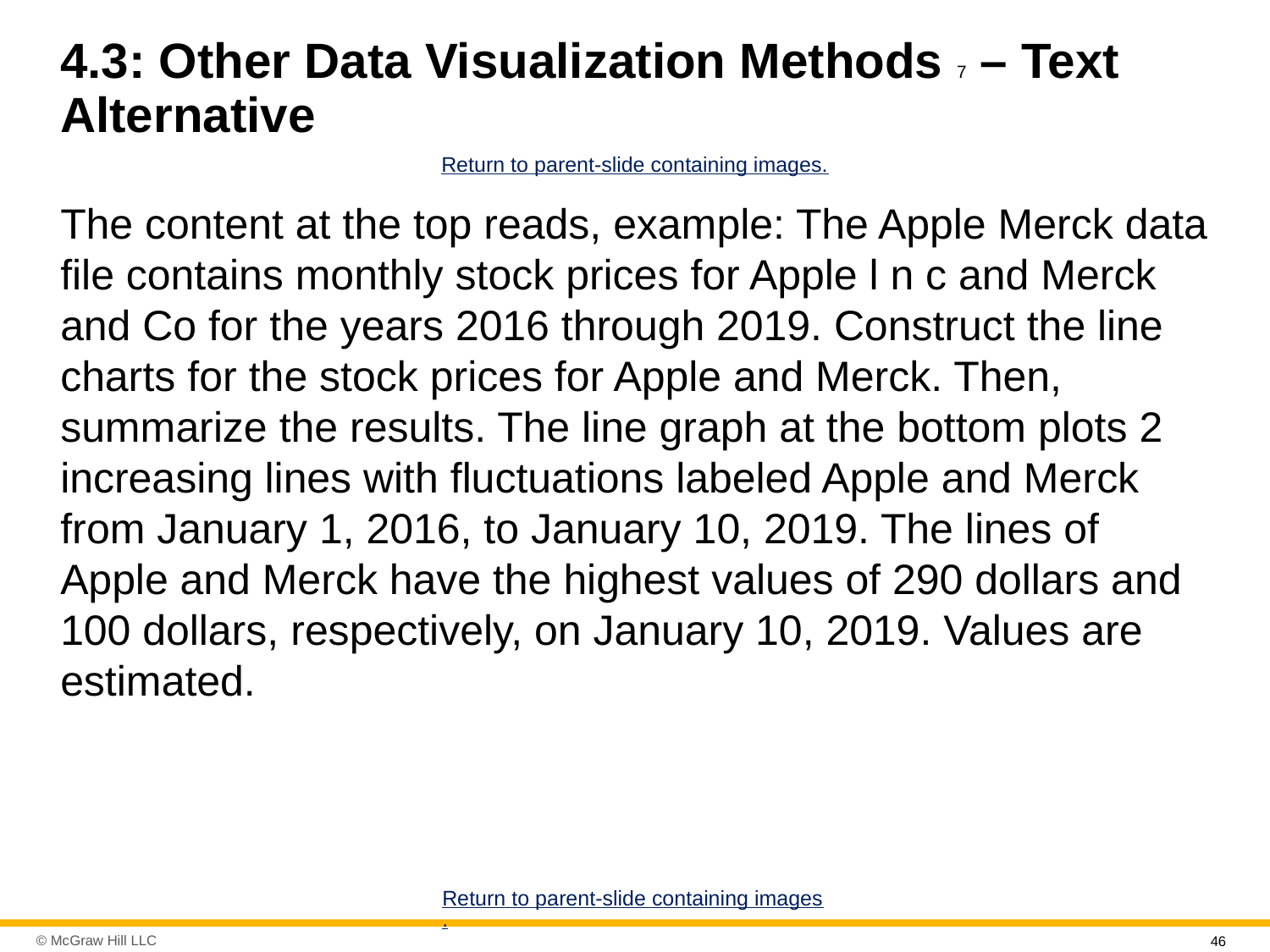

# 4.3: Other Data Visualization Methods 7 – Text Alternative
Return to parent-slide containing images.
The content at the top reads, example: The Apple Merck data file contains monthly stock prices for Apple l n c and Merck and Co for the years 2016 through 2019. Construct the line charts for the stock prices for Apple and Merck. Then, summarize the results. The line graph at the bottom plots 2 increasing lines with fluctuations labeled Apple and Merck from January 1, 2016, to January 10, 2019. The lines of Apple and Merck have the highest values of 290 dollars and 100 dollars, respectively, on January 10, 2019. Values are estimated.
Return to parent-slide containing images.
46